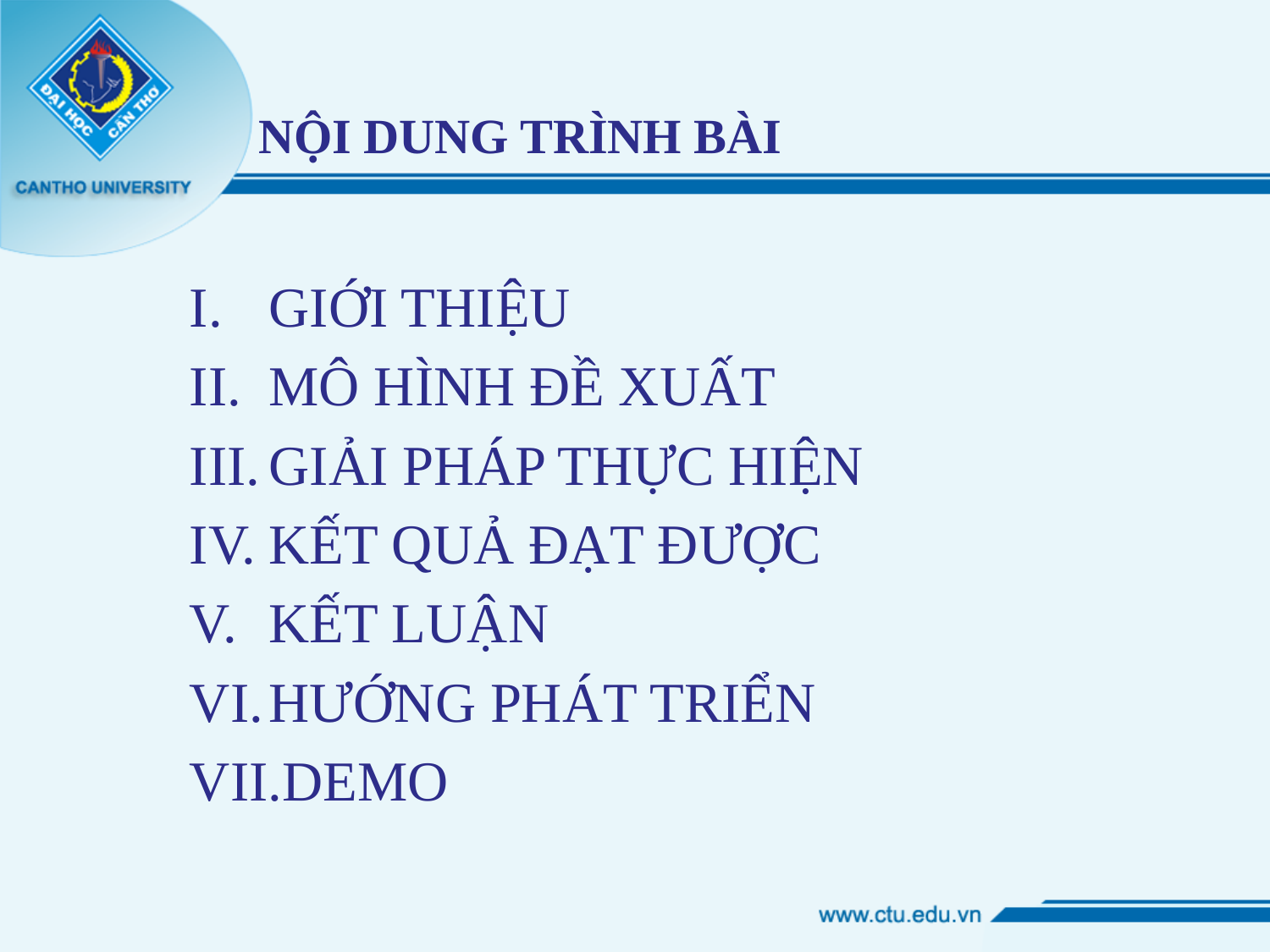

# NỘI DUNG TRÌNH BÀI
GIỚI THIỆU
MÔ HÌNH ĐỀ XUẤT
GIẢI PHÁP THỰC HIỆN
KẾT QUẢ ĐẠT ĐƯỢC
KẾT LUẬN
HƯỚNG PHÁT TRIỂN
DEMO